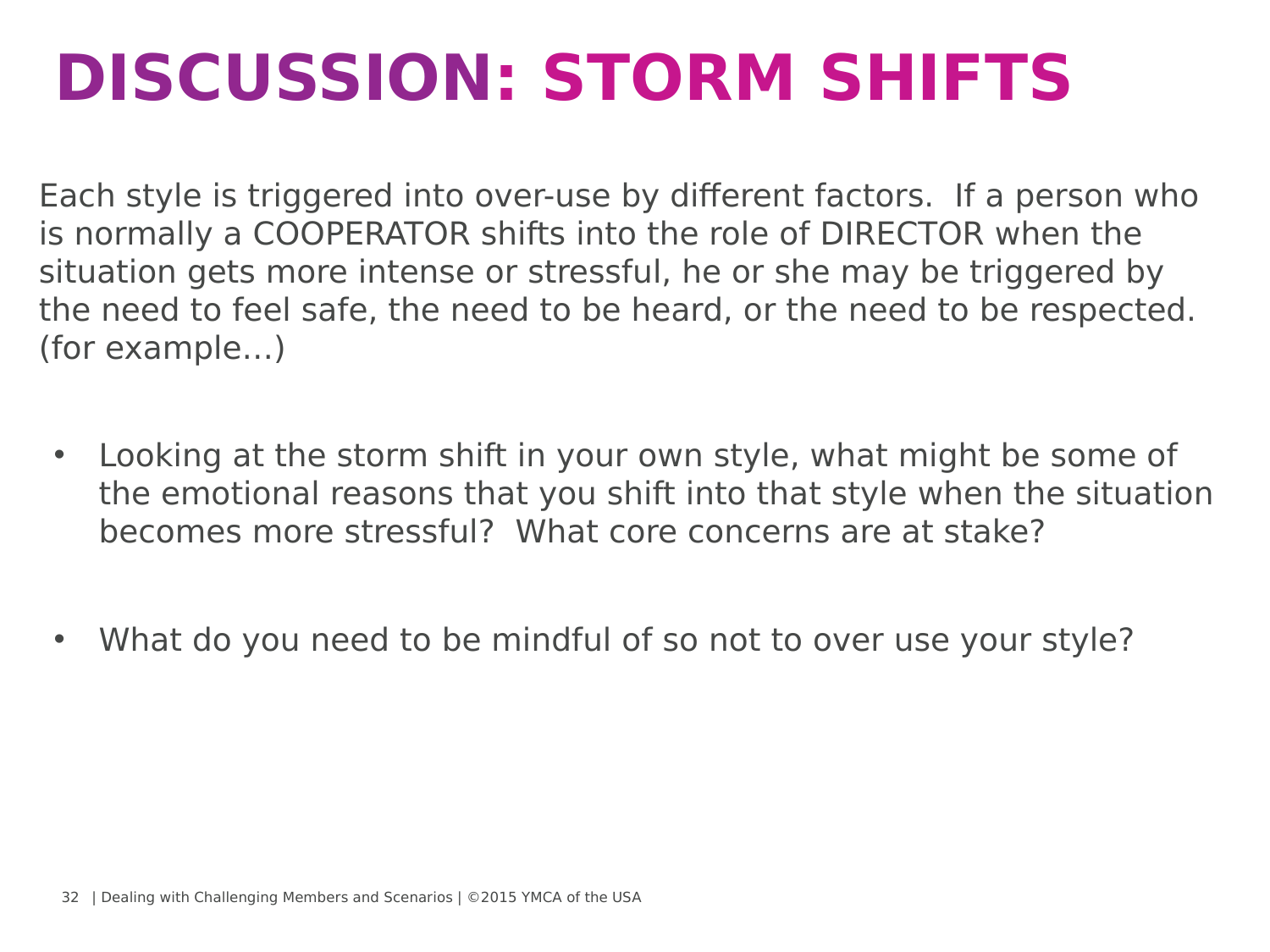

# DISCUSSION: STORM SHIFTS
Each style is triggered into over-use by different factors.  If a person who is normally a COOPERATOR shifts into the role of DIRECTOR when the situation gets more intense or stressful, he or she may be triggered by the need to feel safe, the need to be heard, or the need to be respected. (for example…)

Looking at the storm shift in your own style, what might be some of the emotional reasons that you shift into that style when the situation becomes more stressful?  What core concerns are at stake?

What do you need to be mindful of so not to over use your style?

32
| Dealing with Challenging Members and Scenarios | ©2015 YMCA of the USA